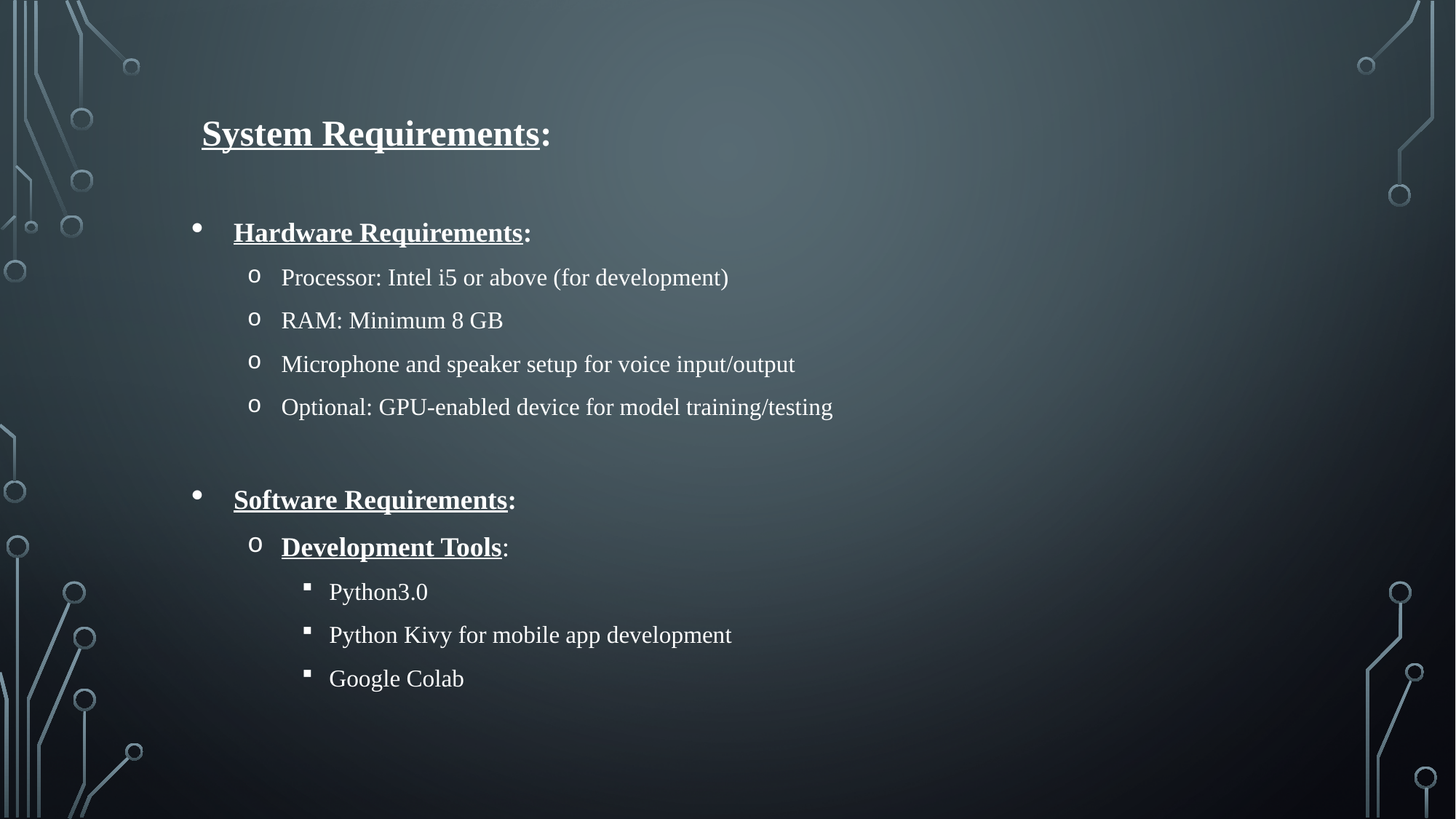

System Requirements:

Hardware Requirements:
Processor: Intel i5 or above (for development)
RAM: Minimum 8 GB
Microphone and speaker setup for voice input/output
Optional: GPU-enabled device for model training/testing

Software Requirements:
Development Tools:
Python3.0
Python Kivy for mobile app development
Google Colab